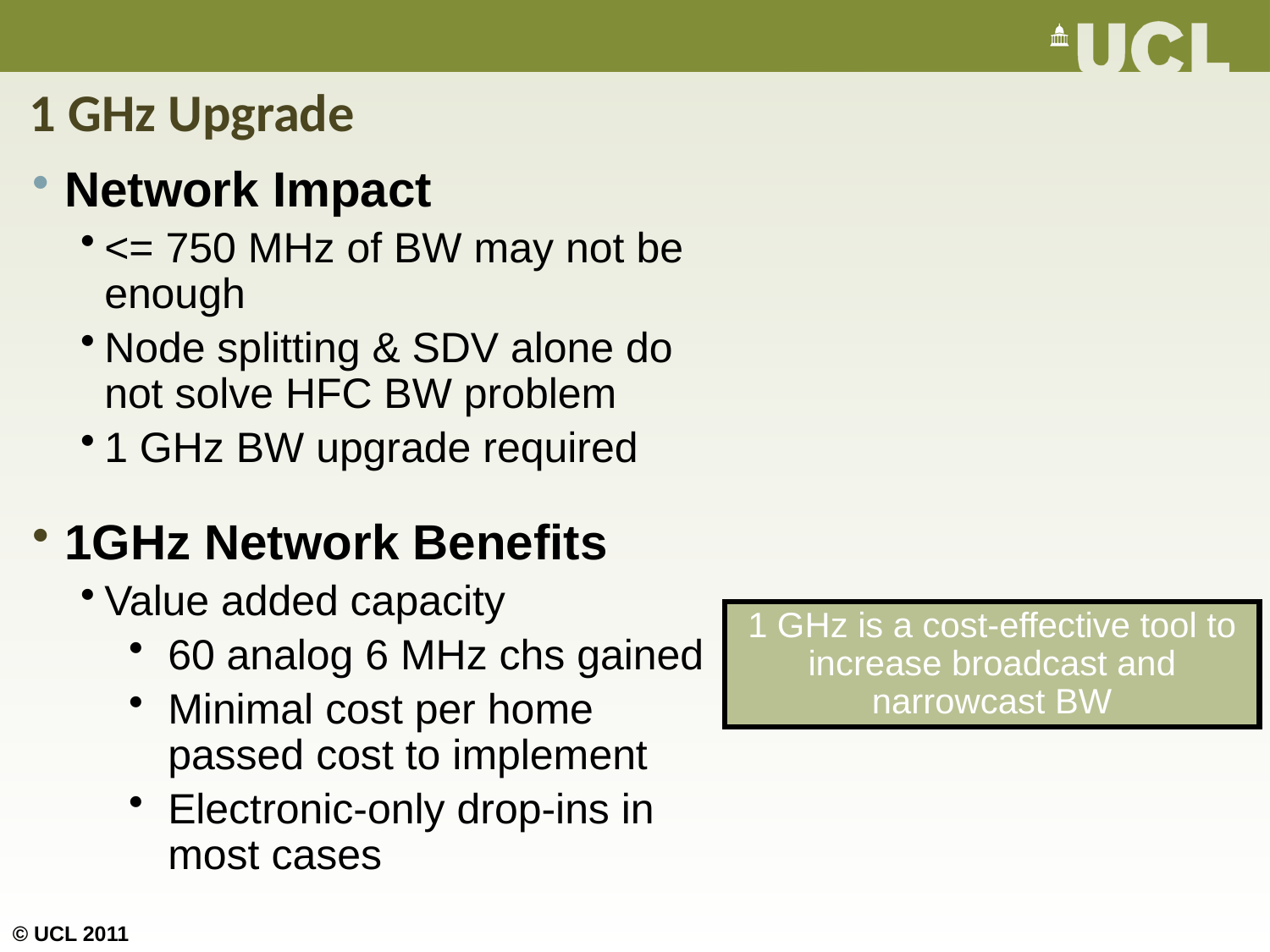

# 1 GHz Upgrade
Network Impact
<= 750 MHz of BW may not be enough
Node splitting & SDV alone do not solve HFC BW problem
1 GHz BW upgrade required

1GHz Network Benefits
Value added capacity
60 analog 6 MHz chs gained
Minimal cost per home passed cost to implement
Electronic-only drop-ins in most cases

1 GHz is a cost-effective tool to increase broadcast and narrowcast BW